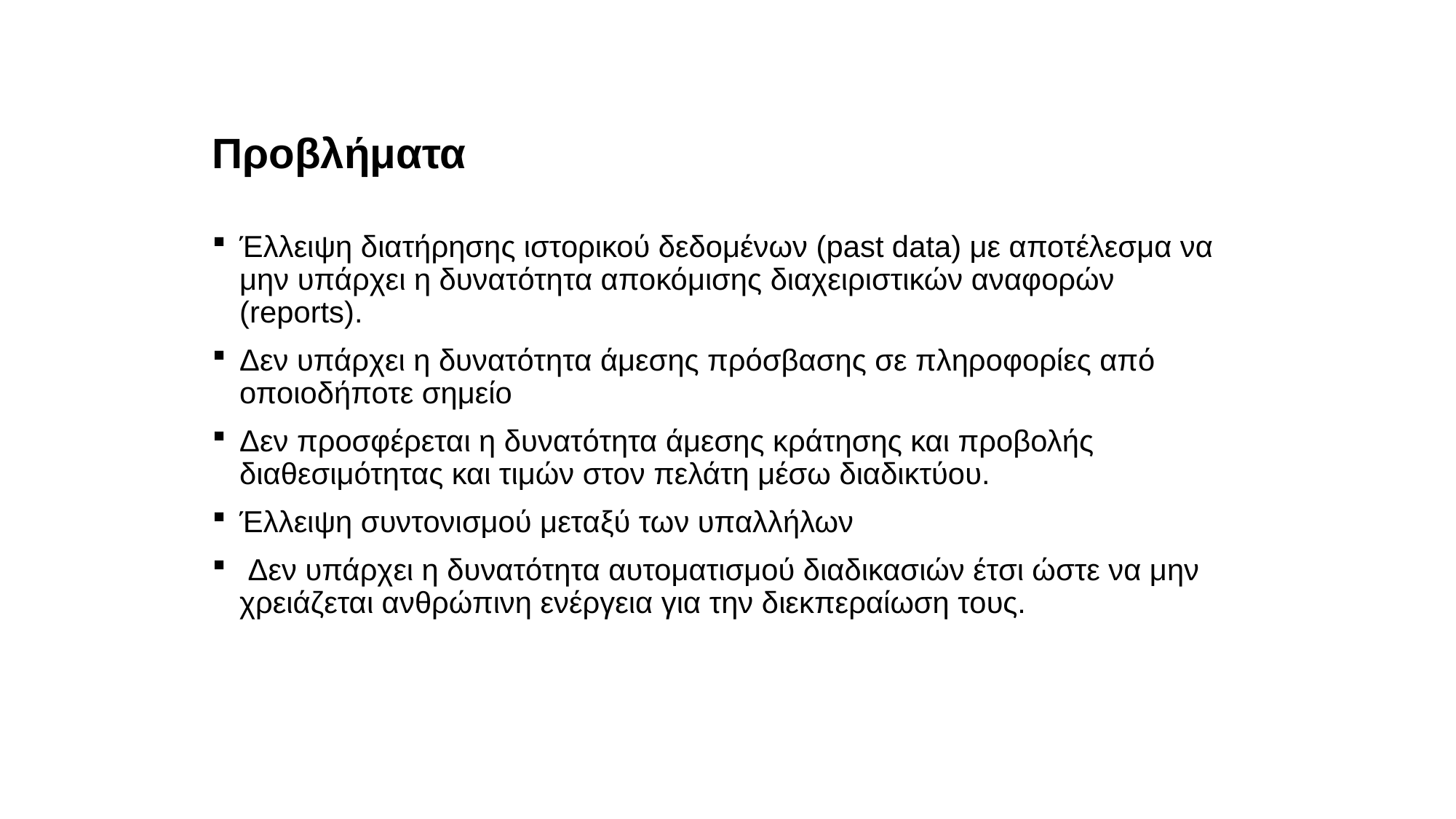

Προβλήματα

Έλλειψη διατήρησης ιστορικού δεδομένων (past data) με αποτέλεσμα να μην υπάρχει η δυνατότητα αποκόμισης διαχειριστικών αναφορών (reports).
Δεν υπάρχει η δυνατότητα άμεσης πρόσβασης σε πληροφορίες από οποιοδήποτε σημείο
Δεν προσφέρεται η δυνατότητα άμεσης κράτησης και προβολής διαθεσιμότητας και τιμών στον πελάτη μέσω διαδικτύου.
Έλλειψη συντονισμού μεταξύ των υπαλλήλων
 Δεν υπάρχει η δυνατότητα αυτοματισμού διαδικασιών έτσι ώστε να μην χρειάζεται ανθρώπινη ενέργεια για την διεκπεραίωση τους.